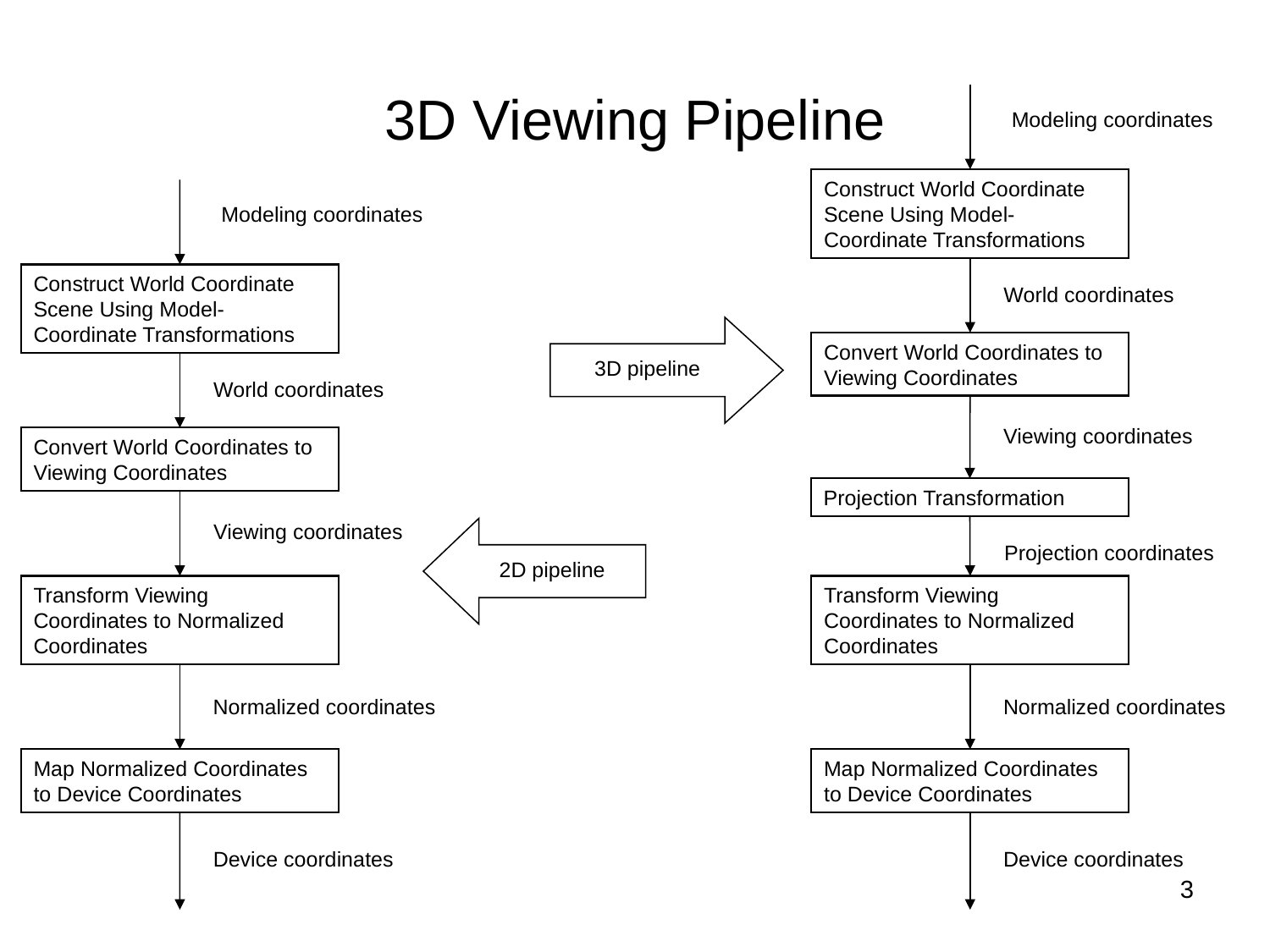

# 3D Viewing Pipeline
Modeling coordinates
Construct World Coordinate Scene Using Model-Coordinate Transformations
Modeling coordinates
Construct World Coordinate Scene Using Model-Coordinate Transformations
World coordinates

Convert World Coordinates to Viewing Coordinates
3D pipeline
World coordinates
Viewing coordinates
Convert World Coordinates to Viewing Coordinates
Projection Transformation
Viewing coordinates

Projection coordinates
2D pipeline
Transform Viewing Coordinates to Normalized Coordinates
Transform Viewing Coordinates to Normalized Coordinates
Normalized coordinates
Normalized coordinates
Map Normalized Coordinates to Device Coordinates
Map Normalized Coordinates to Device Coordinates
Device coordinates
Device coordinates
3